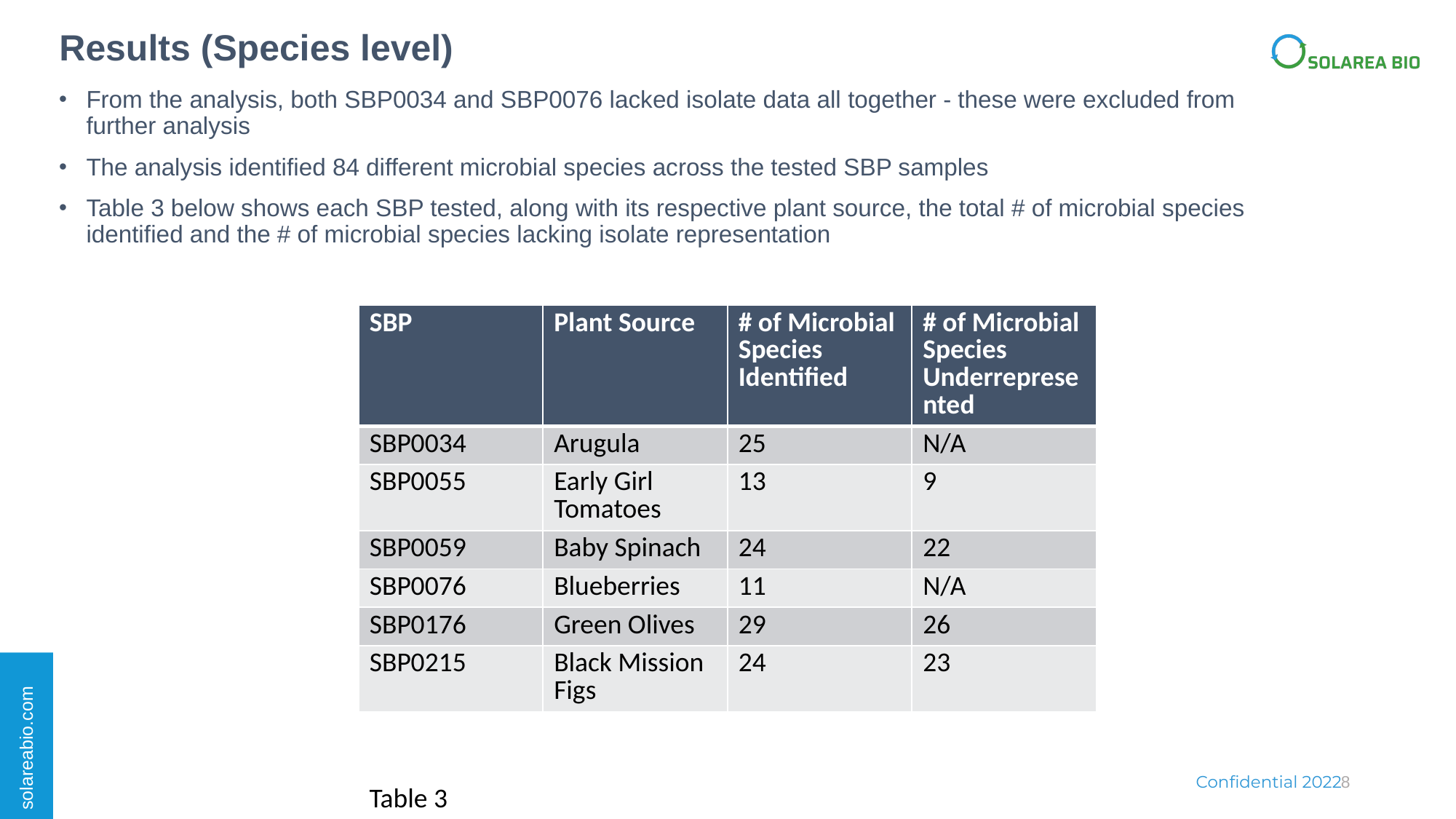

# Results (Species level)
From the analysis, both SBP0034 and SBP0076 lacked isolate data all together - these were excluded from further analysis
The analysis identified 84 different microbial species across the tested SBP samples
Table 3 below shows each SBP tested, along with its respective plant source, the total # of microbial species identified and the # of microbial species lacking isolate representation

| SBP | Plant Source | # of Microbial Species Identified | # of Microbial Species Underrepresented |
| --- | --- | --- | --- |
| SBP0034 | Arugula | 25 | N/A |
| SBP0055 | Early Girl Tomatoes | 13 | 9 |
| SBP0059 | Baby Spinach | 24 | 22 |
| SBP0076 | Blueberries | 11 | N/A |
| SBP0176 | Green Olives | 29 | 26 |
| SBP0215 | Black Mission Figs | 24 | 23 |
Table 3